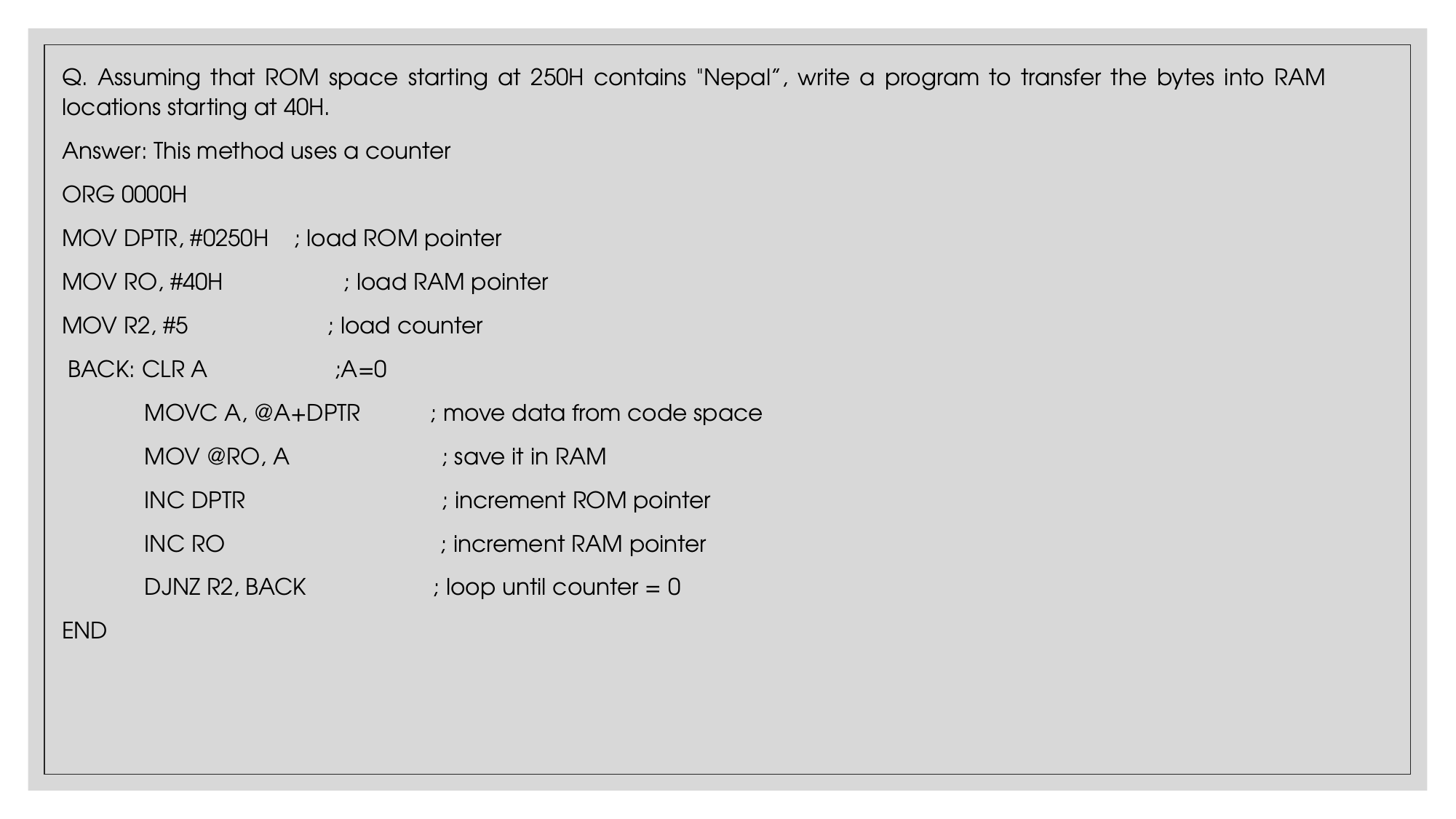

Q. Assuming that ROM space starting at 250H contains "Nepal”, write a program to transfer the bytes into RAM locations starting at 40H.
Answer: This method uses a counter
ORG 0000H
MOV DPTR, #0250H    ; load ROM pointer
MOV RO, #40H                   ; load RAM pointer
MOV R2, #5                      ; load counter
 BACK: CLR A                    ;A=0
             MOVC A, @A+DPTR           ; move data from code space
             MOV @RO, A                        ; save it in RAM
             INC DPTR                               ; increment ROM pointer
             INC RO                                  ; increment RAM pointer
             DJNZ R2, BACK                    ; loop until counter = 0
END